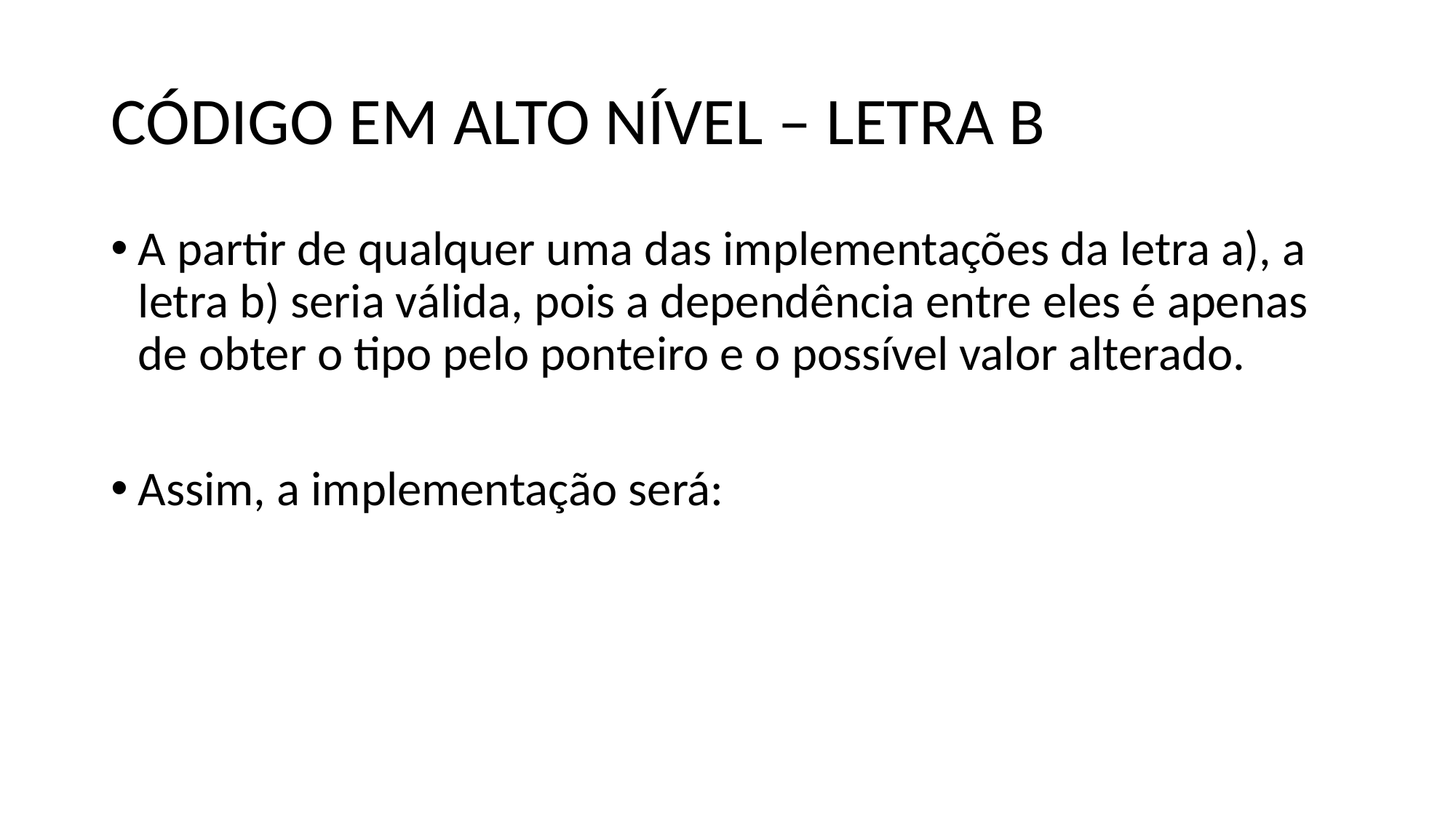

# CÓDIGO EM ALTO NÍVEL – LETRA B
A partir de qualquer uma das implementações da letra a), a letra b) seria válida, pois a dependência entre eles é apenas de obter o tipo pelo ponteiro e o possível valor alterado.

Assim, a implementação será: